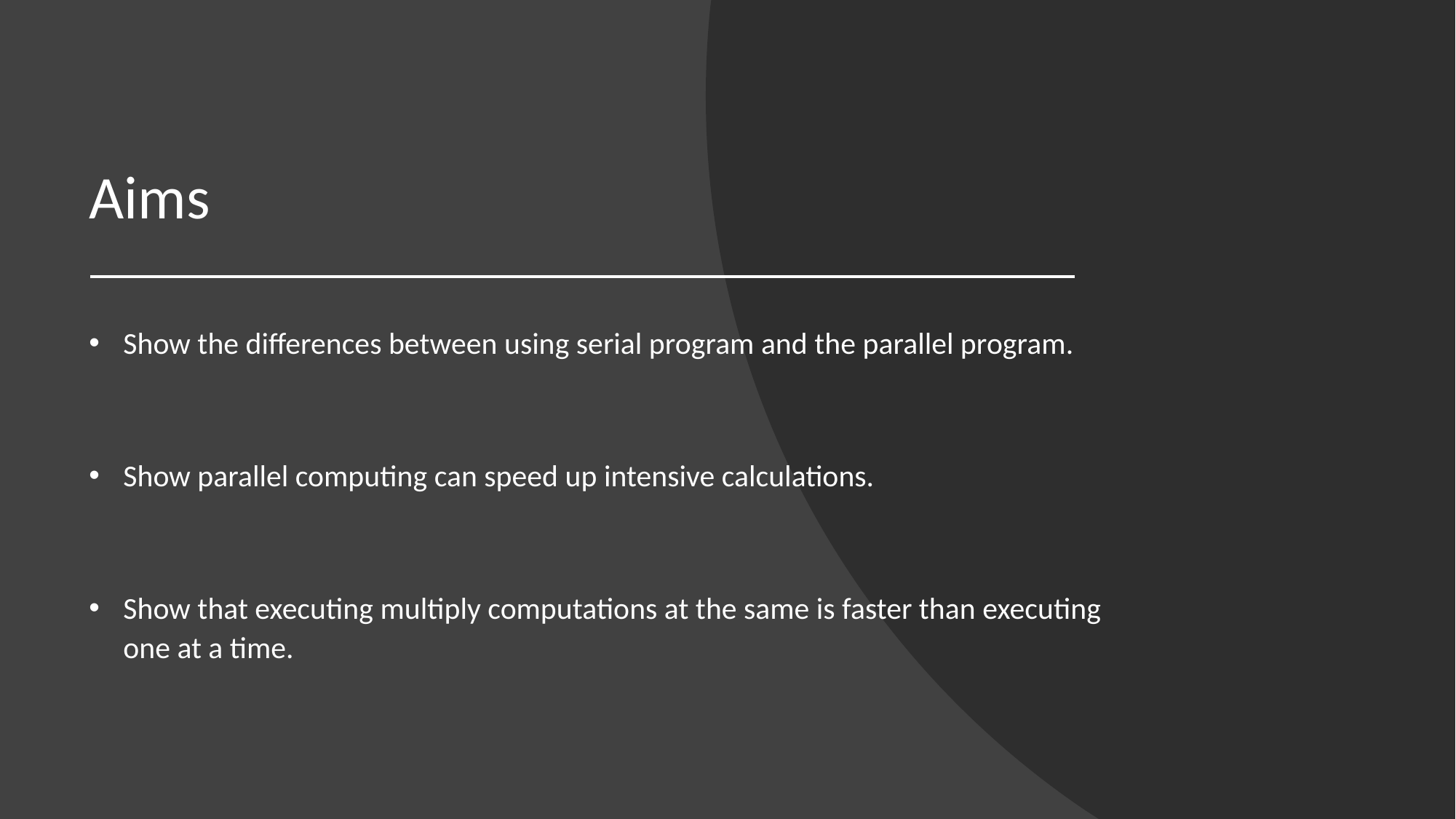

# Aims
Show the differences between using serial program and the parallel program.

Show parallel computing can speed up intensive calculations.

Show that executing multiply computations at the same is faster than executing one at a time.